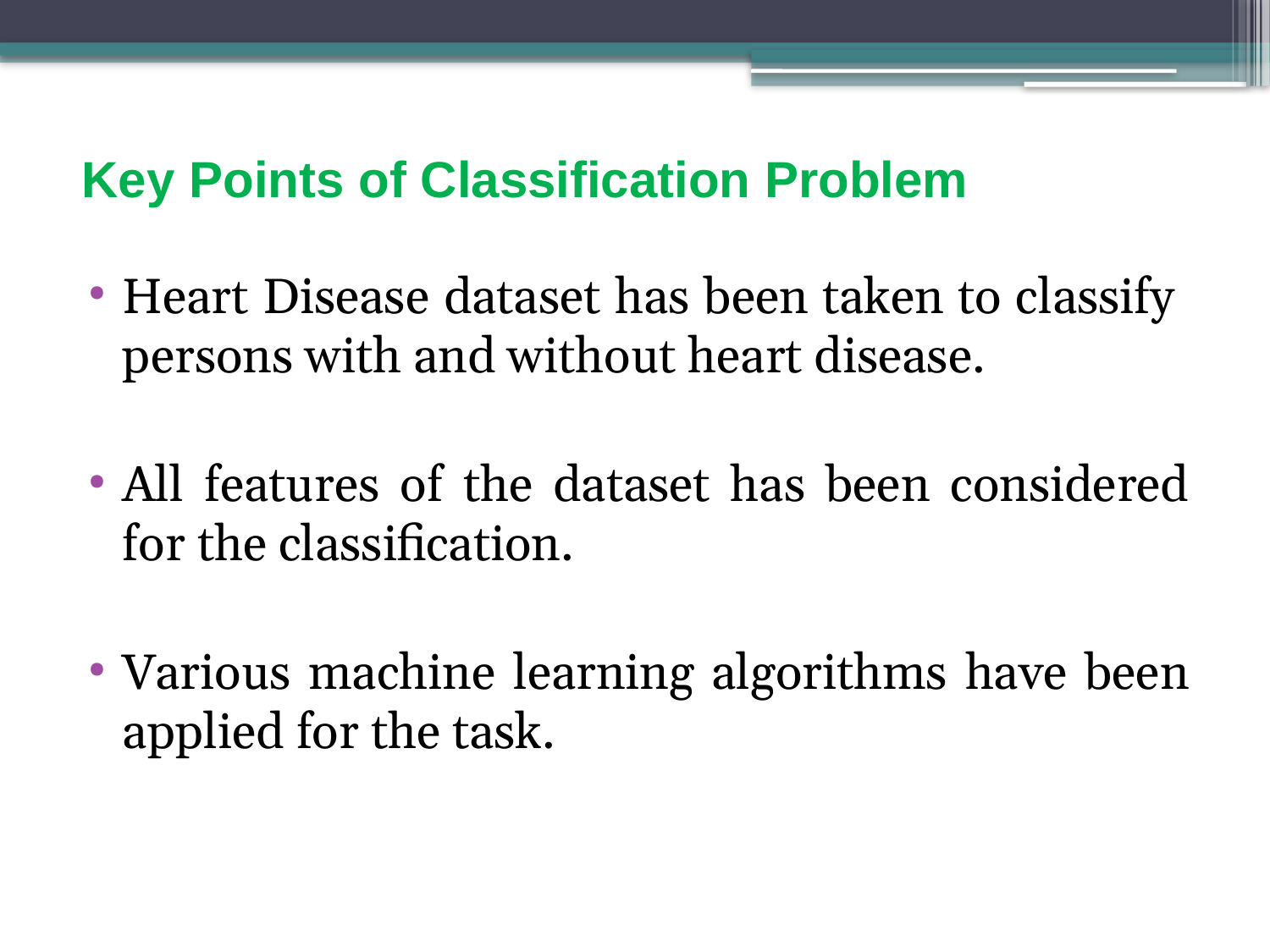

# Key Points of Classification Problem
Heart Disease dataset has been taken to classify  persons with and without heart disease.

All features of the dataset has been considered for the classification.

Various machine learning algorithms have been applied for the task.